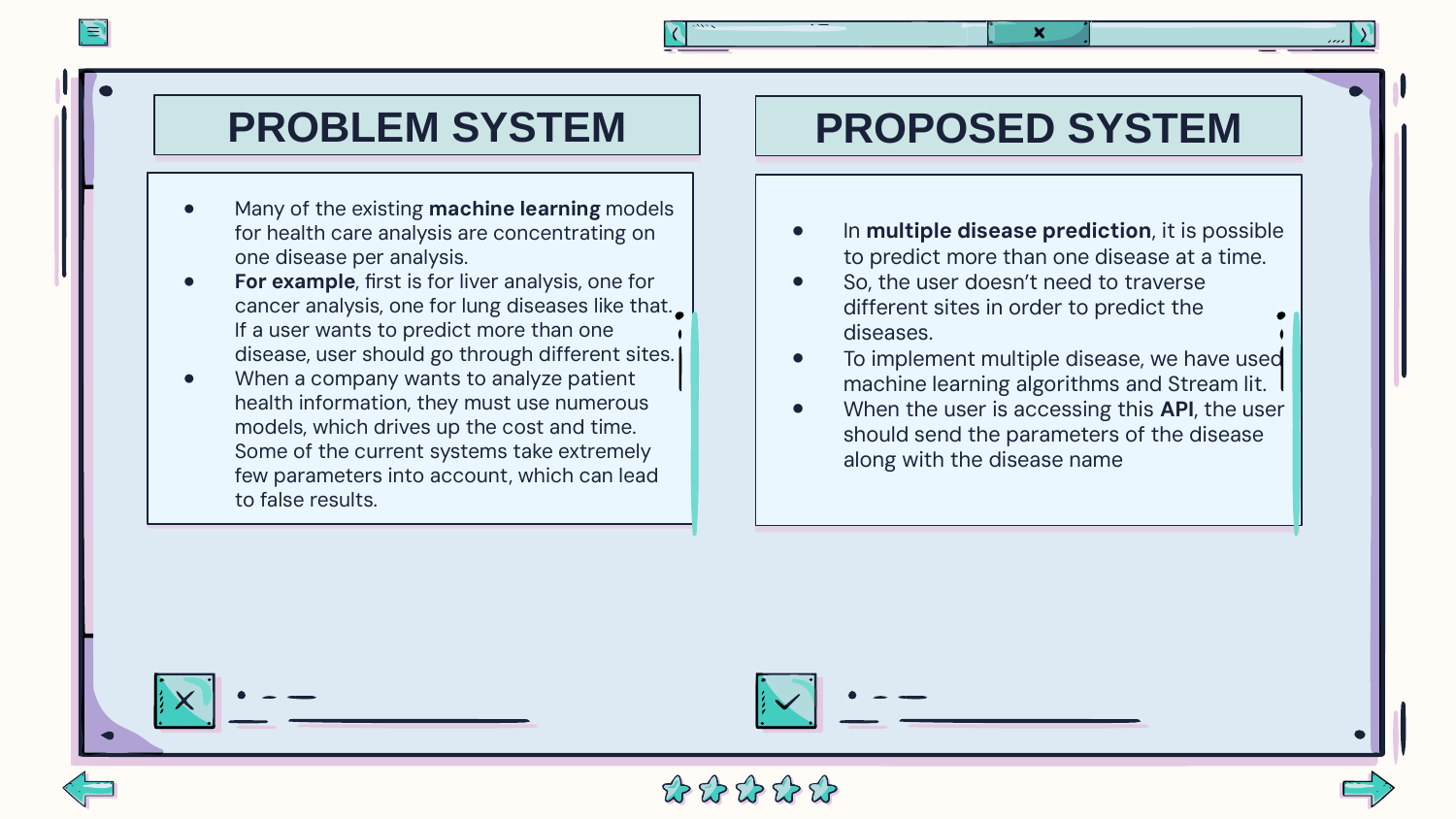

PROBLEM SYSTEM
PROPOSED SYSTEM

Many of the existing machine learning models for health care analysis are concentrating on one disease per analysis.
For example, first is for liver analysis, one for cancer analysis, one for lung diseases like that. If a user wants to predict more than one disease, user should go through different sites.
When a company wants to analyze patient health information, they must use numerous models, which drives up the cost and time. Some of the current systems take extremely few parameters into account, which can lead to false results.

In multiple disease prediction, it is possible to predict more than one disease at a time.
So, the user doesn’t need to traverse different sites in order to predict the diseases.
To implement multiple disease, we have used machine learning algorithms and Stream lit.
When the user is accessing this API, the user should send the parameters of the disease along with the disease name